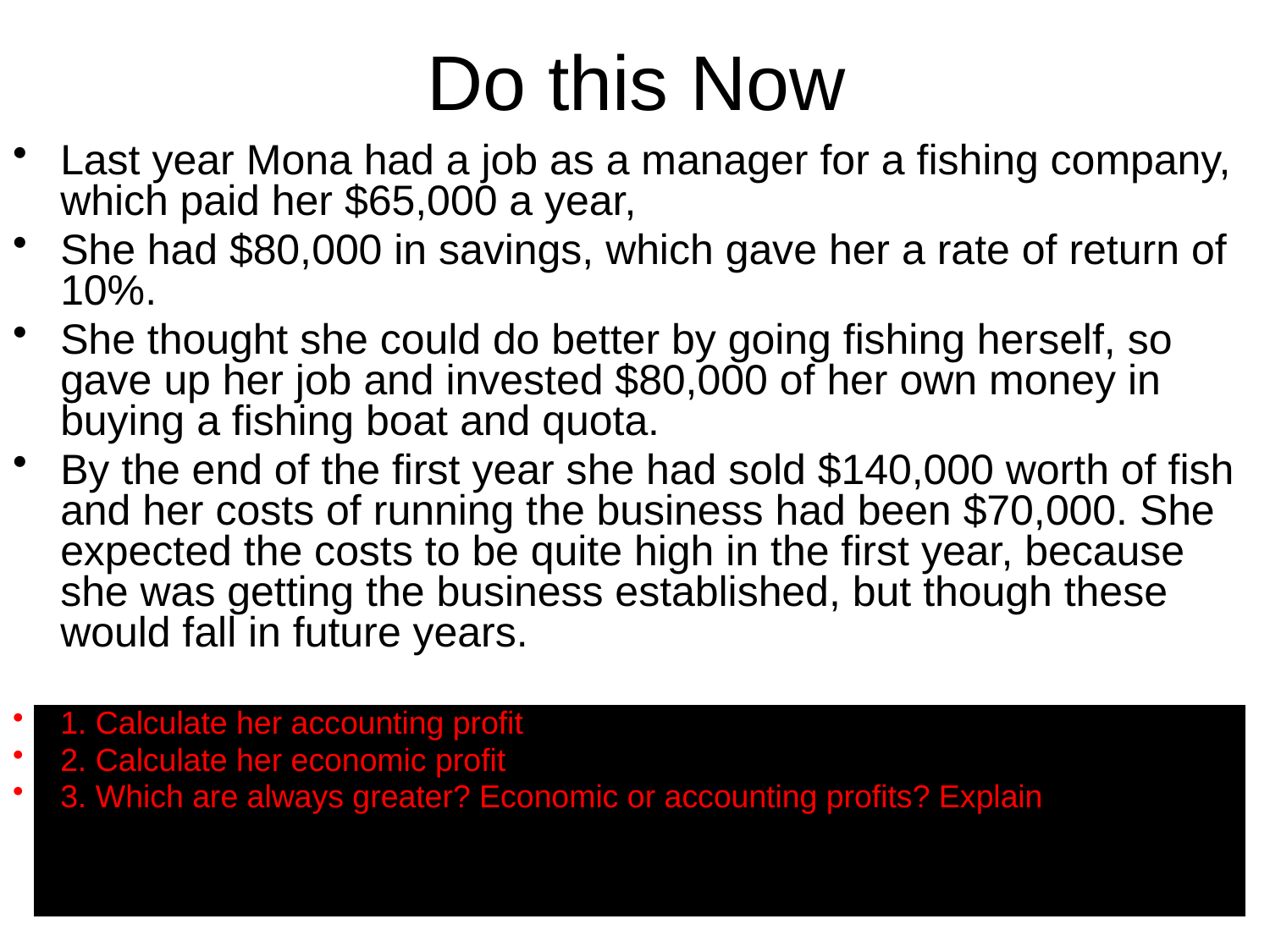

# Do this Now
Last year Mona had a job as a manager for a fishing company, which paid her $65,000 a year,
She had $80,000 in savings, which gave her a rate of return of 10%.
She thought she could do better by going fishing herself, so gave up her job and invested $80,000 of her own money in buying a fishing boat and quota.
By the end of the first year she had sold $140,000 worth of fish and her costs of running the business had been $70,000. She expected the costs to be quite high in the first year, because she was getting the business established, but though these would fall in future years.

1. Calculate her accounting profit
2. Calculate her economic profit
3. Which are always greater? Economic or accounting profits? Explain